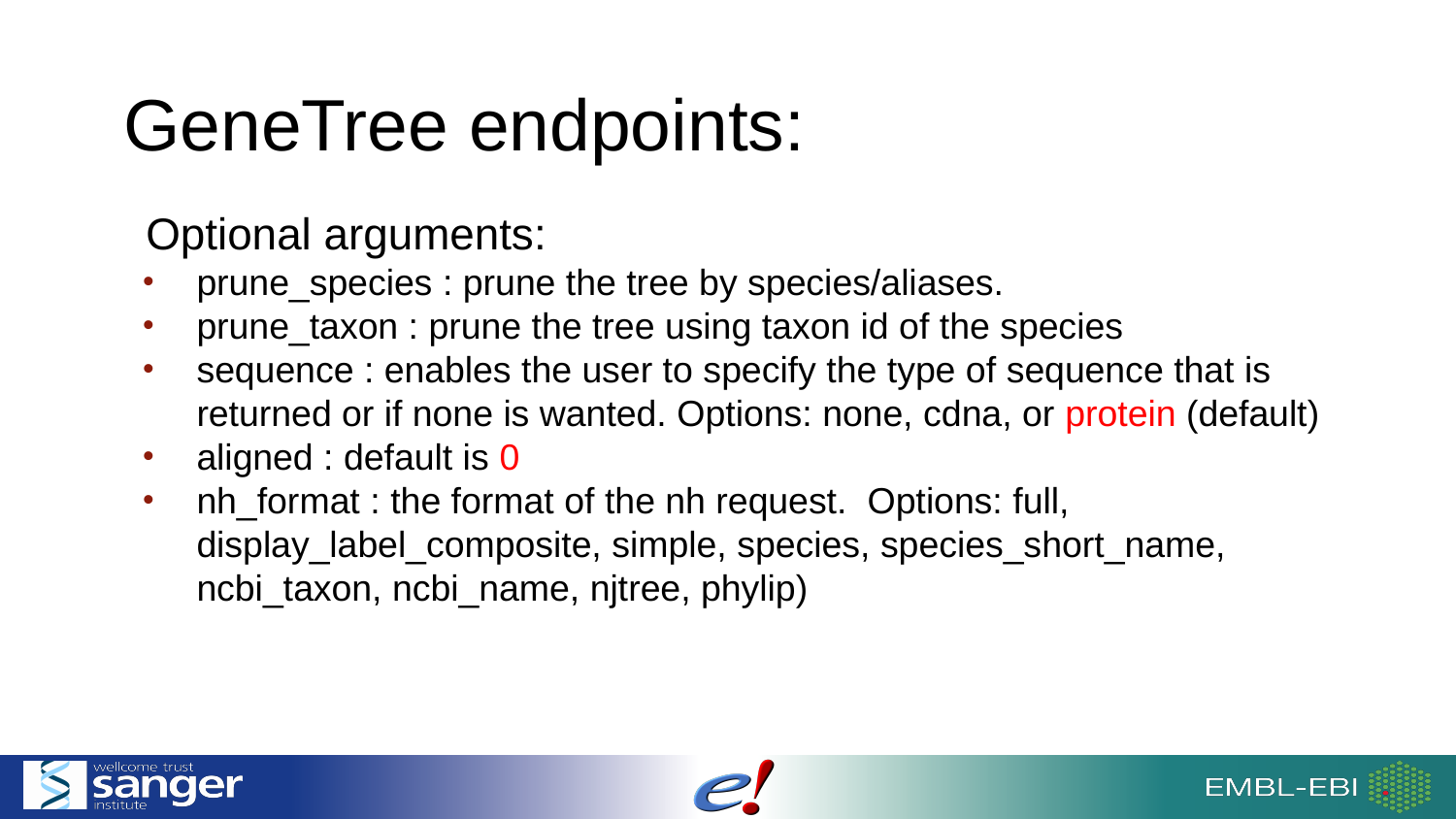

# GeneTree endpoints:
Optional arguments:
prune_species : prune the tree by species/aliases.
prune_taxon : prune the tree using taxon id of the species
sequence : enables the user to specify the type of sequence that is returned or if none is wanted. Options: none, cdna, or protein (default)
aligned : default is 0
nh_format : the format of the nh request.  Options: full, display_label_composite, simple, species, species_short_name, ncbi_taxon, ncbi_name, njtree, phylip)